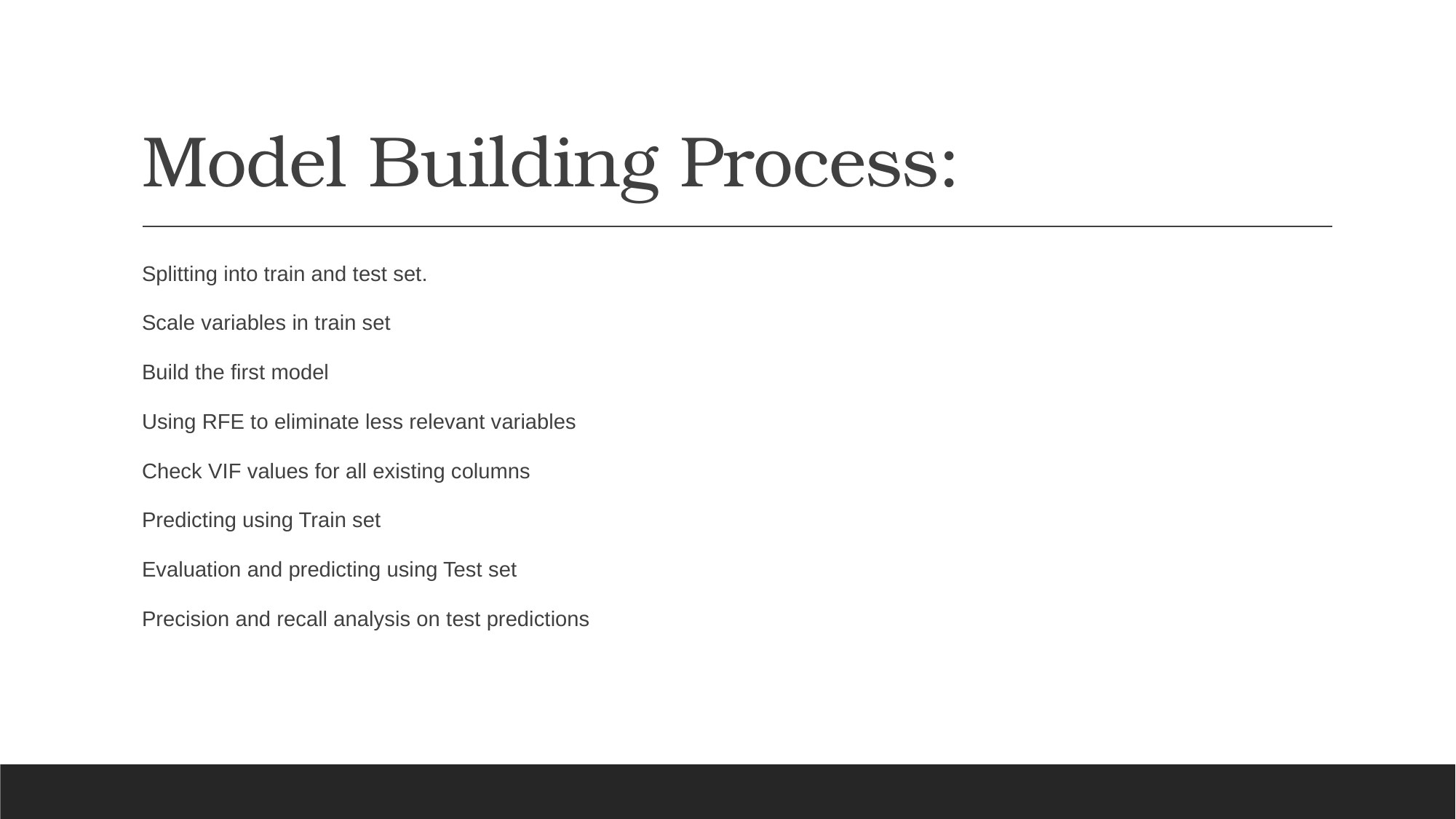

# Model Building Process:
Splitting into train and test set.
Scale variables in train set
Build the first model
Using RFE to eliminate less relevant variables
Check VIF values for all existing columns
Predicting using Train set
Evaluation and predicting using Test set
Precision and recall analysis on test predictions